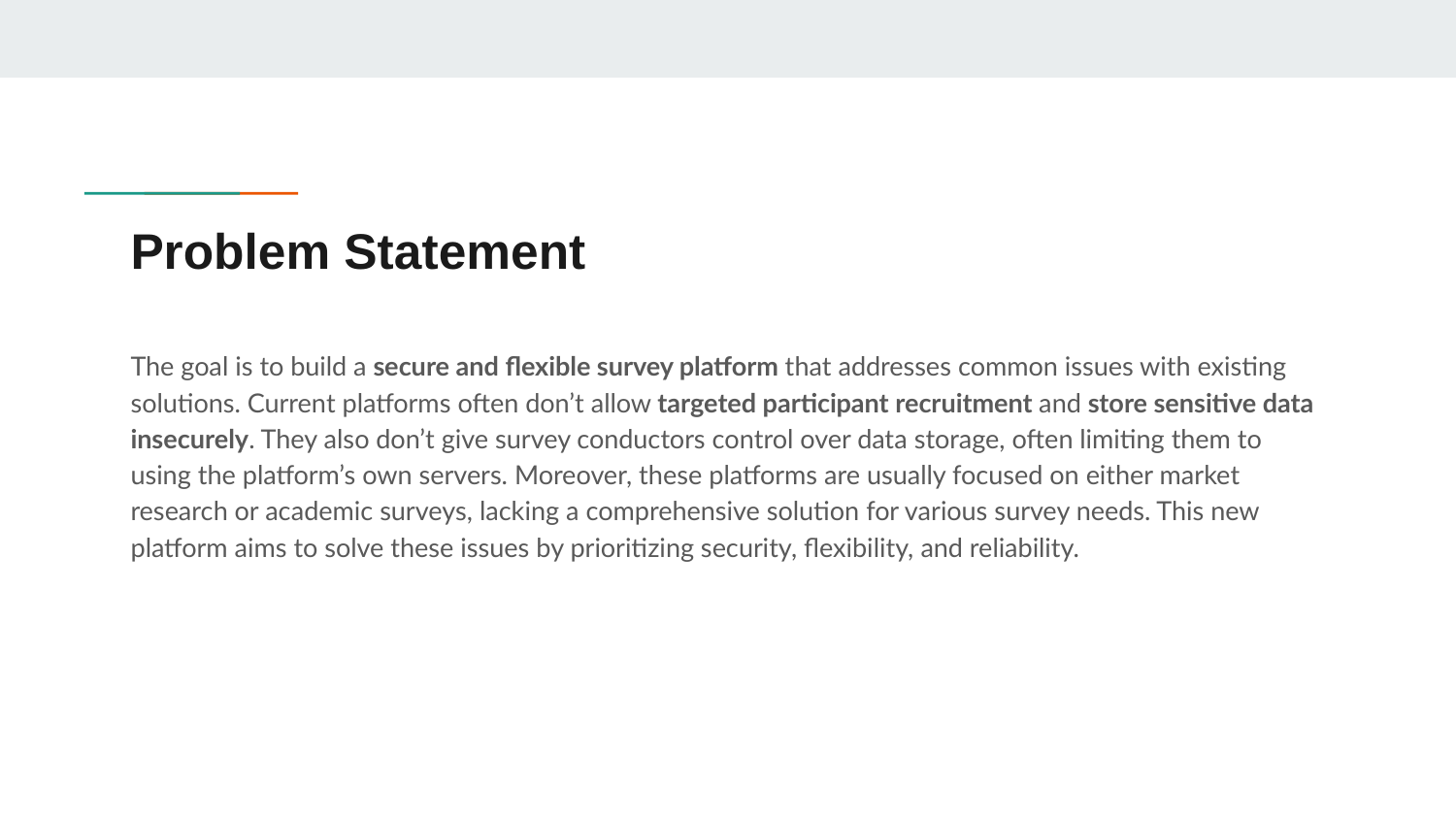

# Problem Statement
The goal is to build a secure and flexible survey platform that addresses common issues with existing solutions. Current platforms often don’t allow targeted participant recruitment and store sensitive data insecurely. They also don’t give survey conductors control over data storage, often limiting them to using the platform’s own servers. Moreover, these platforms are usually focused on either market research or academic surveys, lacking a comprehensive solution for various survey needs. This new platform aims to solve these issues by prioritizing security, flexibility, and reliability.